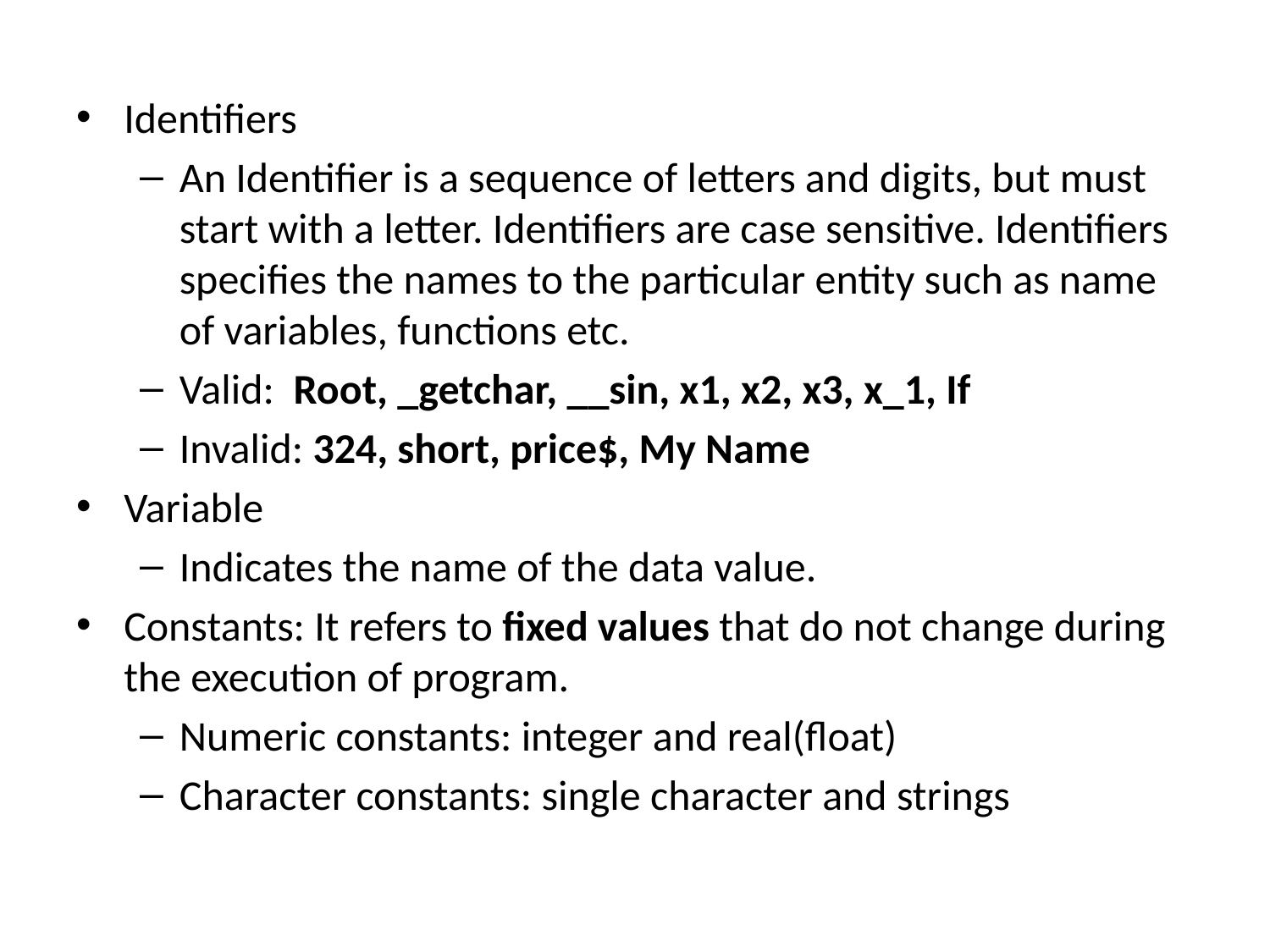

Identifiers
An Identifier is a sequence of letters and digits, but must start with a letter. Identifiers are case sensitive. Identifiers specifies the names to the particular entity such as name of variables, functions etc.
Valid:  Root, _getchar, __sin, x1, x2, x3, x_1, If
Invalid: 324, short, price$, My Name
Variable
Indicates the name of the data value.
Constants: It refers to fixed values that do not change during the execution of program.
Numeric constants: integer and real(float)
Character constants: single character and strings